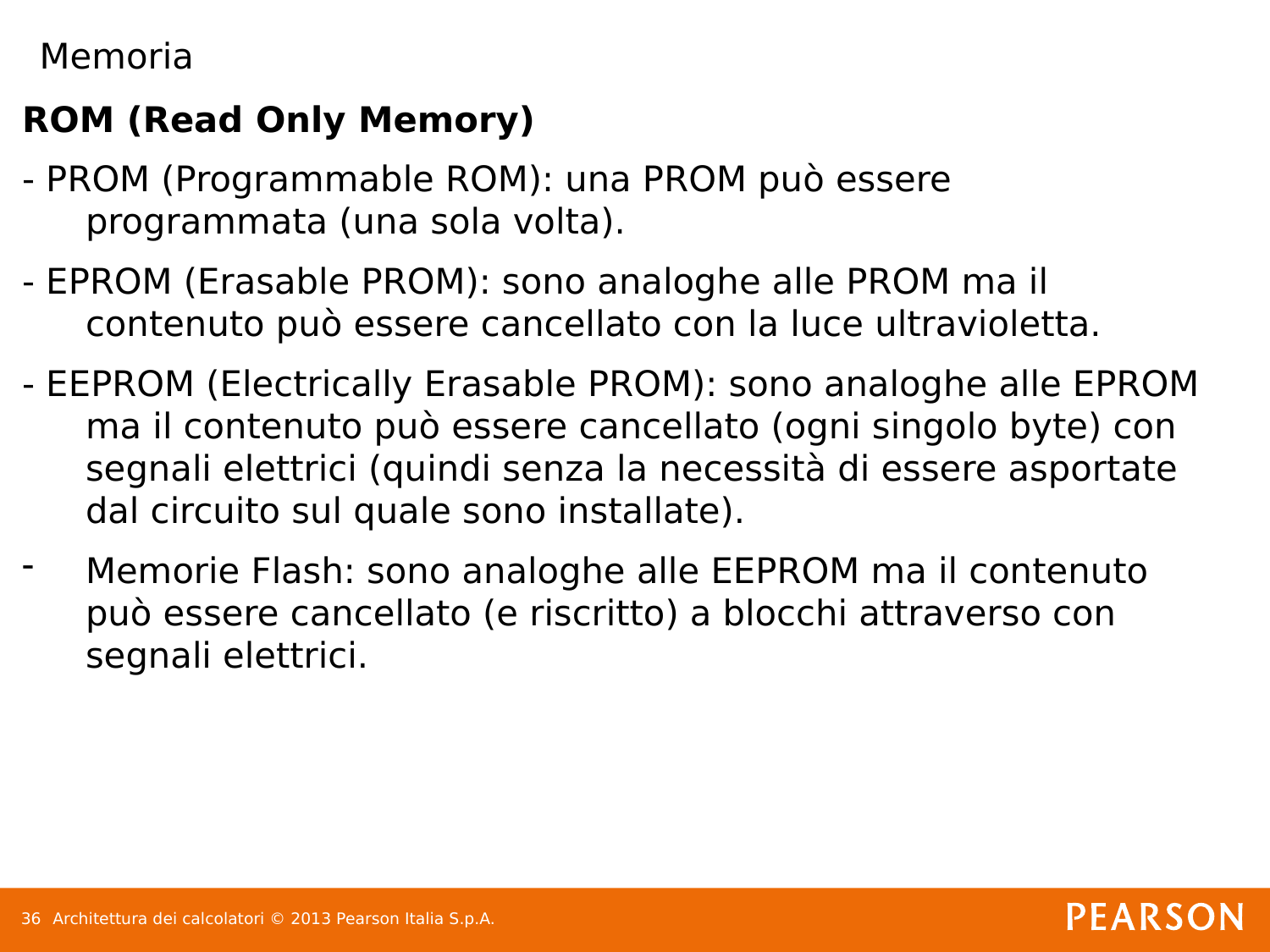

Memoria
ROM (Read Only Memory)
- PROM (Programmable ROM): una PROM può essere programmata (una sola volta).
- EPROM (Erasable PROM): sono analoghe alle PROM ma il contenuto può essere cancellato con la luce ultravioletta.
- EEPROM (Electrically Erasable PROM): sono analoghe alle EPROM ma il contenuto può essere cancellato (ogni singolo byte) con segnali elettrici (quindi senza la necessità di essere asportate dal circuito sul quale sono installate).
Memorie Flash: sono analoghe alle EEPROM ma il contenuto può essere cancellato (e riscritto) a blocchi attraverso con segnali elettrici.

36
Architettura dei calcolatori © 2013 Pearson Italia S.p.A.